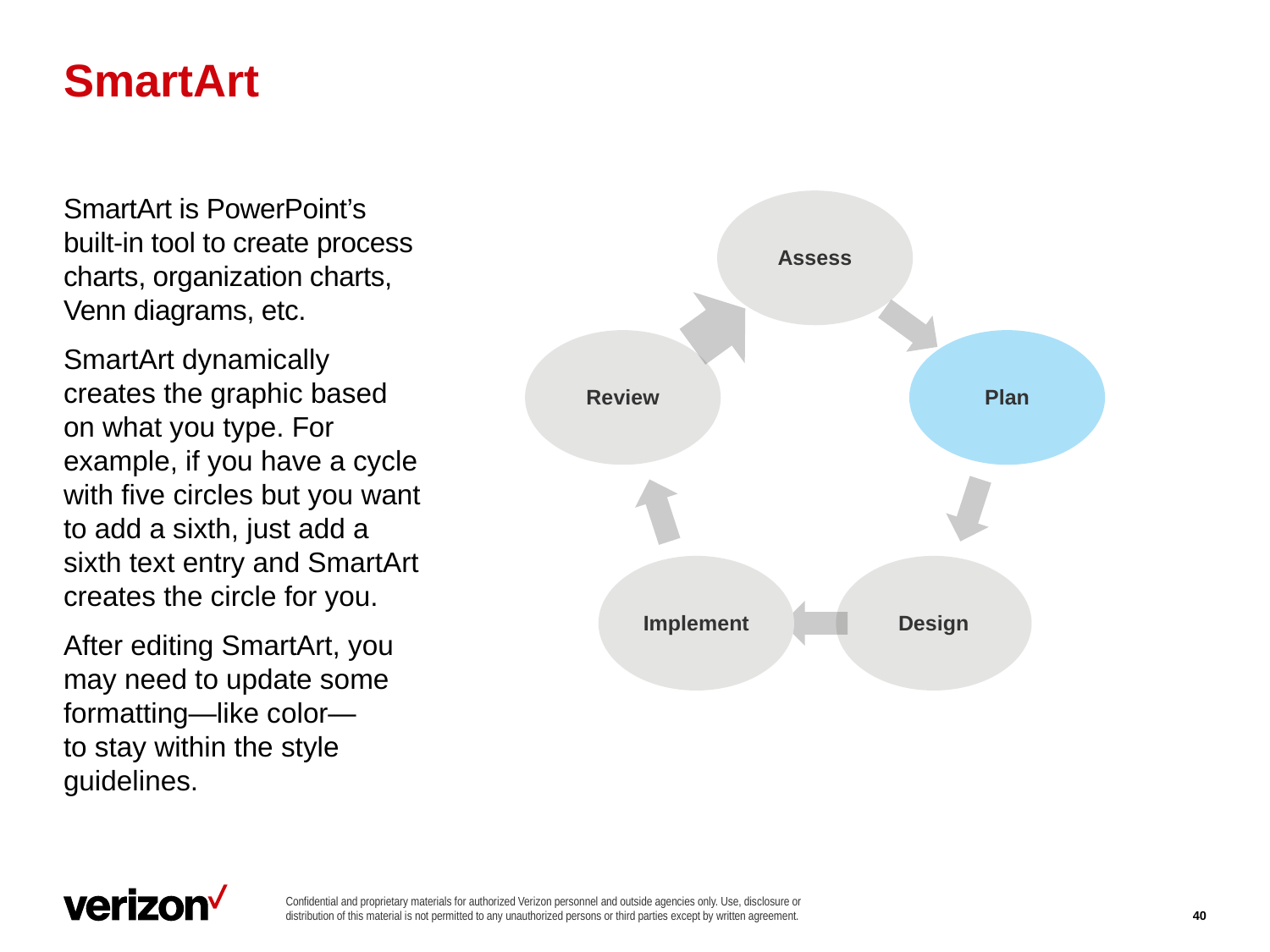

# SmartArt
SmartArt is PowerPoint’s built-in tool to create process charts, organization charts, Venn diagrams, etc.
SmartArt dynamically creates the graphic based on what you type. For example, if you have a cycle with five circles but you want to add a sixth, just add a sixth text entry and SmartArt creates the circle for you.
After editing SmartArt, you may need to update some formatting—like color—
to stay within the style guidelines.
Assess
Plan
Design
Implement
Review
40